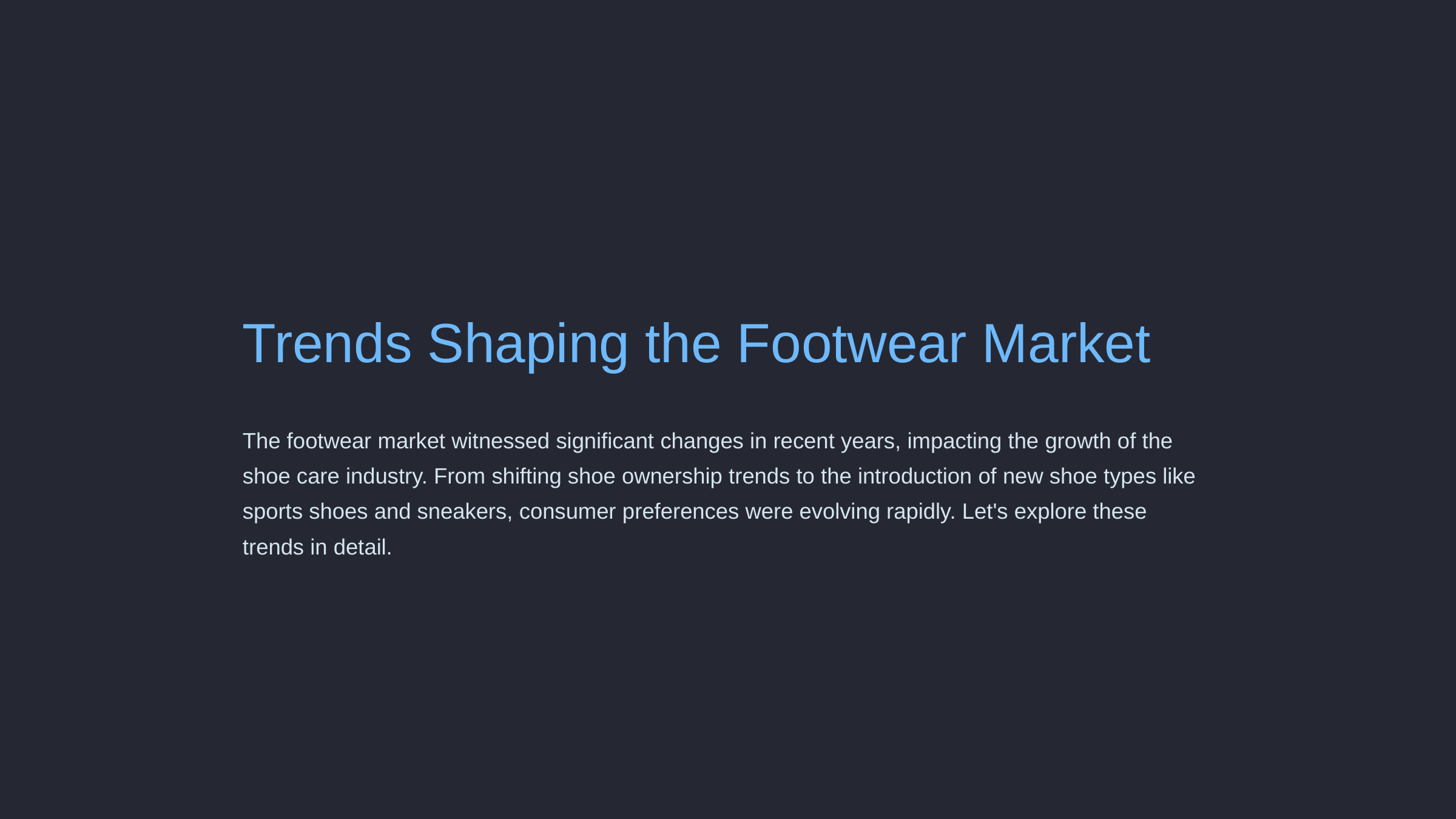

Trends Shaping the Footwear Market
The footwear market witnessed significant changes in recent years, impacting the growth of the shoe care industry. From shifting shoe ownership trends to the introduction of new shoe types like sports shoes and sneakers, consumer preferences were evolving rapidly. Let's explore these trends in detail.